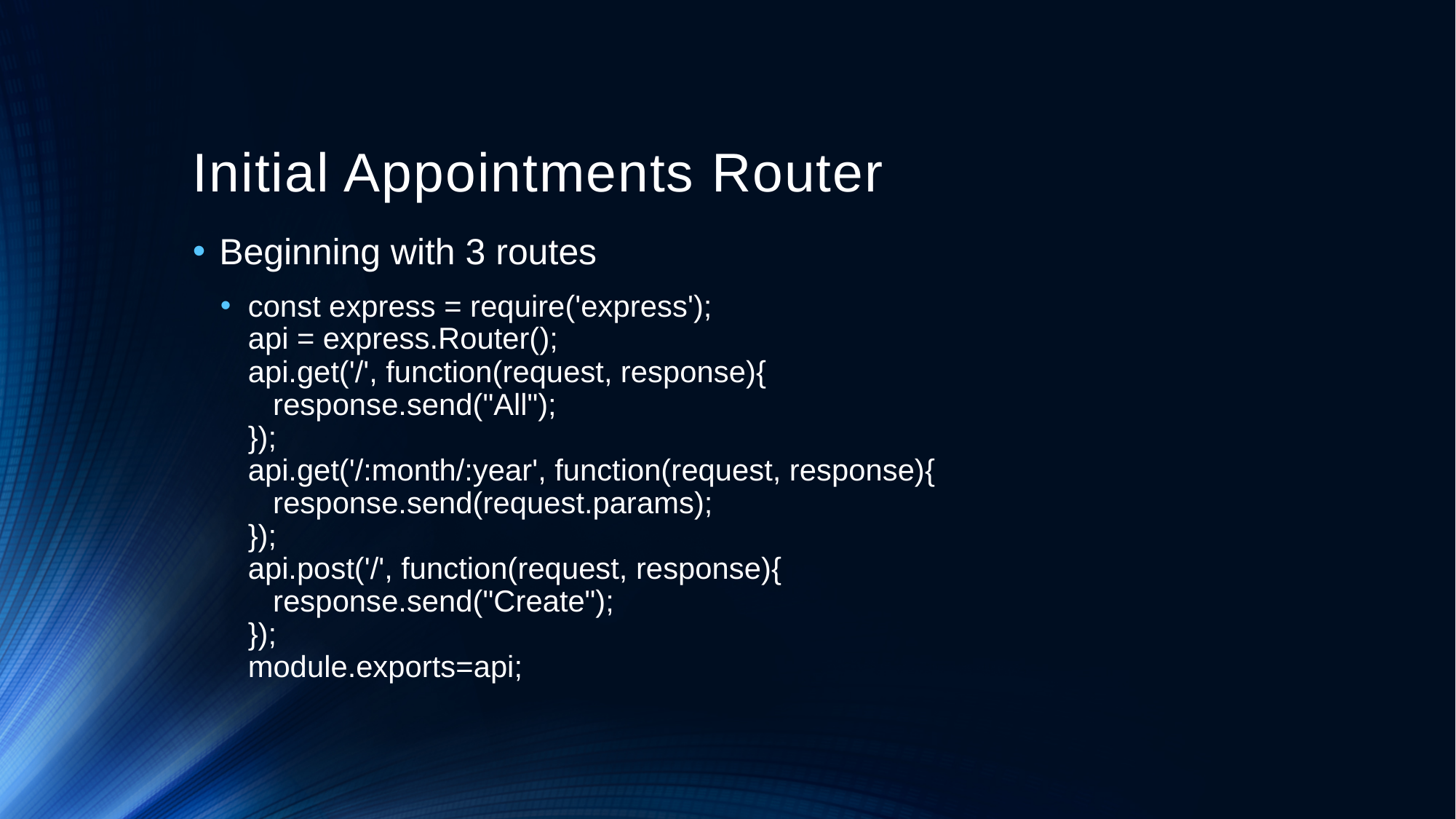

# Initial Appointments Router
Beginning with 3 routes
const express = require('express');
api = express.Router();
api.get('/', function(request, response){
   response.send("All");
});
api.get('/:month/:year', function(request, response){
   response.send(request.params);
});
api.post('/', function(request, response){
   response.send("Create");
});
module.exports=api;